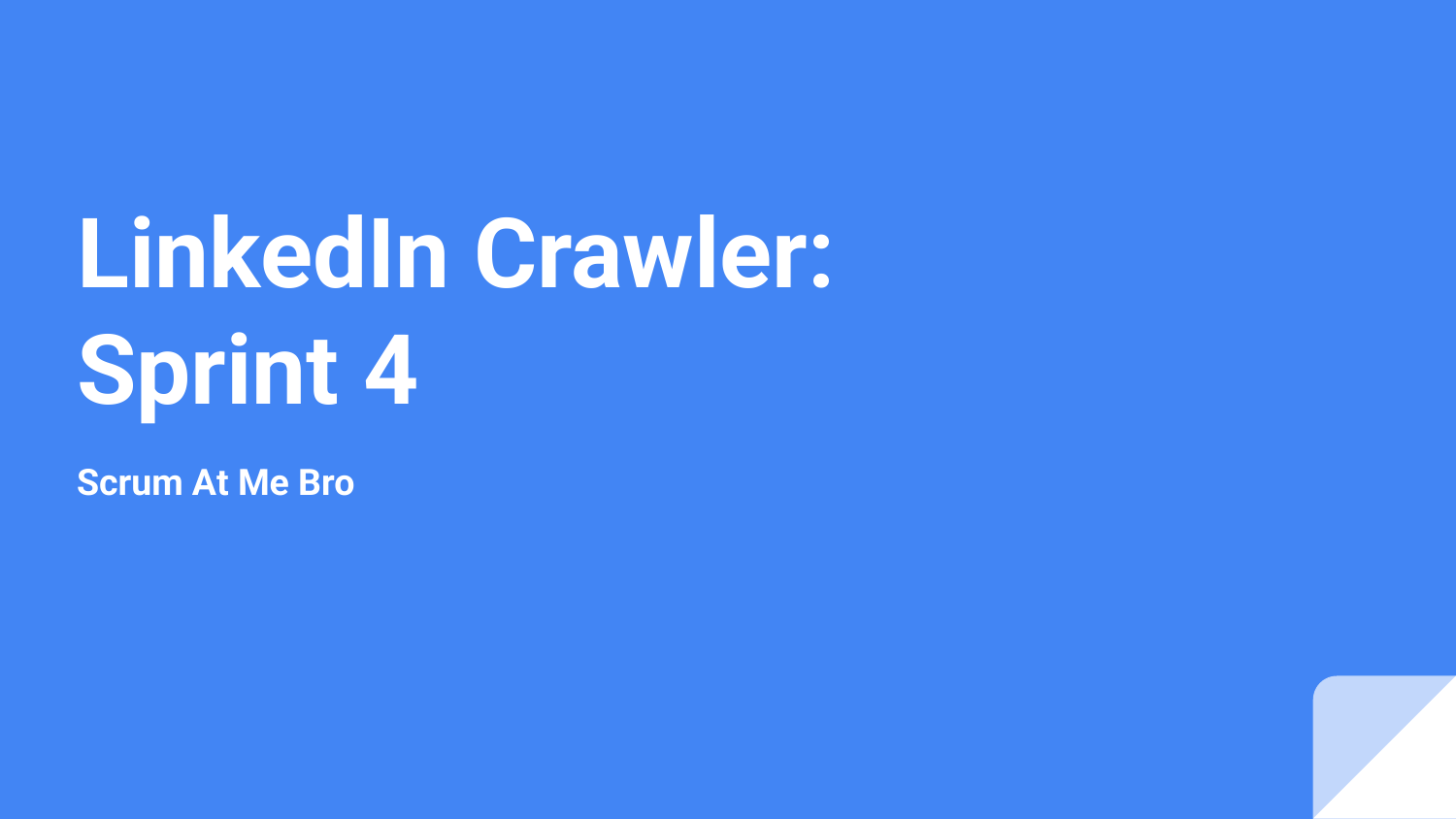

# LinkedIn Crawler:
Sprint 4
Scrum At Me Bro